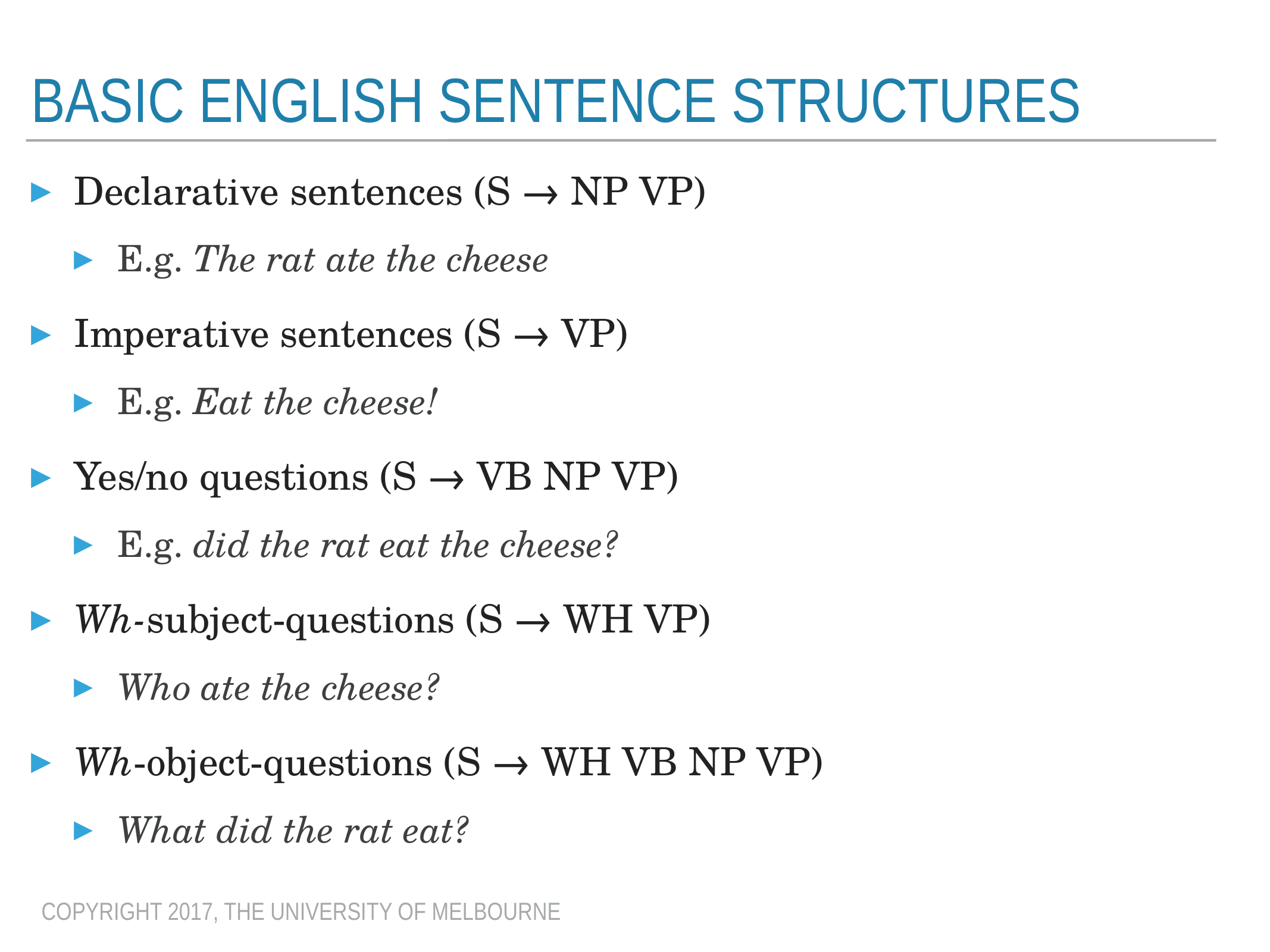

# Basic English Sentence structures
Declarative sentences (S → NP VP)
E.g. The rat ate the cheese
Imperative sentences (S → VP)
E.g. Eat the cheese!
Yes/no questions (S → VB NP VP)
E.g. did the rat eat the cheese?
Wh-subject-questions (S → WH VP)
Who ate the cheese?
Wh-object-questions (S → WH VB NP VP)
What did the rat eat?